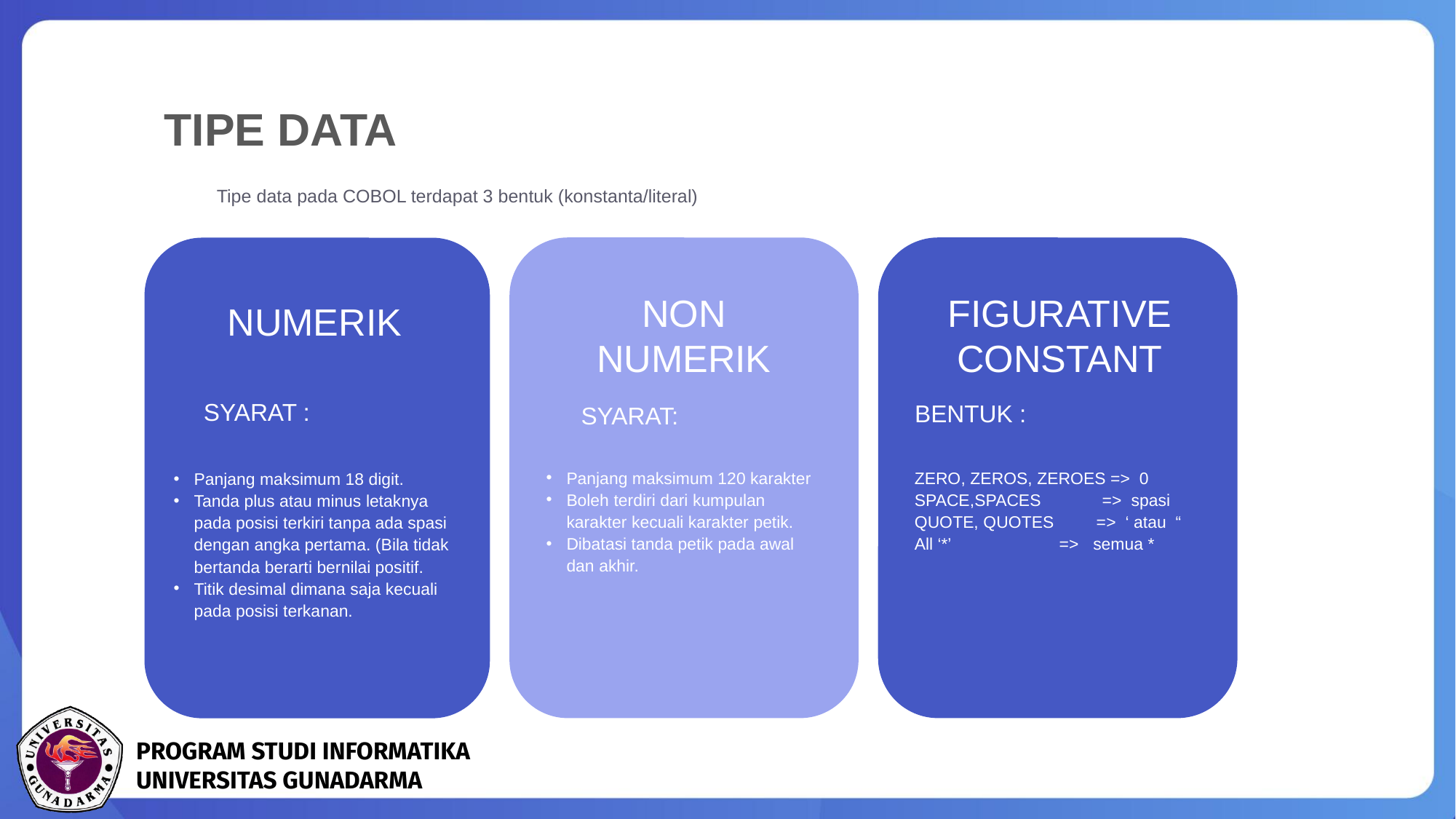

TIPE DATA
Tipe data pada COBOL terdapat 3 bentuk (konstanta/literal)

NON NUMERIK
FIGURATIVE CONSTANT
NUMERIK
SYARAT :
BENTUK :
SYARAT:
ZERO, ZEROS, ZEROES =>  0
SPACE,SPACES             =>  spasi
QUOTE, QUOTES         =>  ‘ atau  “
All ‘*’                       =>   semua *
Panjang maksimum 120 karakter
Boleh terdiri dari kumpulan karakter kecuali karakter petik.
Dibatasi tanda petik pada awal dan akhir.
Panjang maksimum 18 digit.
Tanda plus atau minus letaknya pada posisi terkiri tanpa ada spasi dengan angka pertama. (Bila tidak bertanda berarti bernilai positif.
Titik desimal dimana saja kecuali pada posisi terkanan.